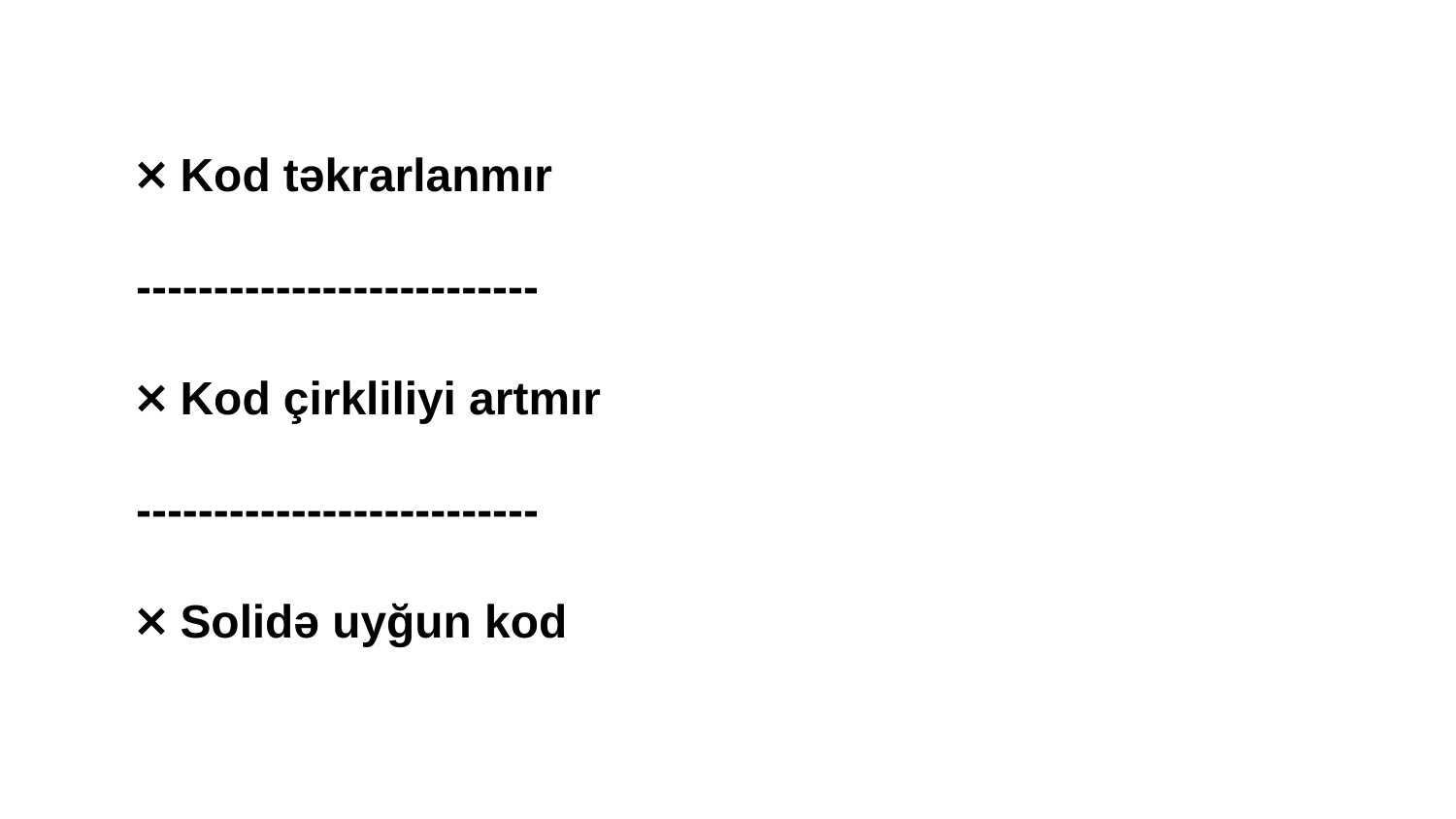

❌ Kod təkrarlanmır

--------------------------

❌ Kod çirkliliyi artmır

--------------------------

❌ Solidə uyğun kod